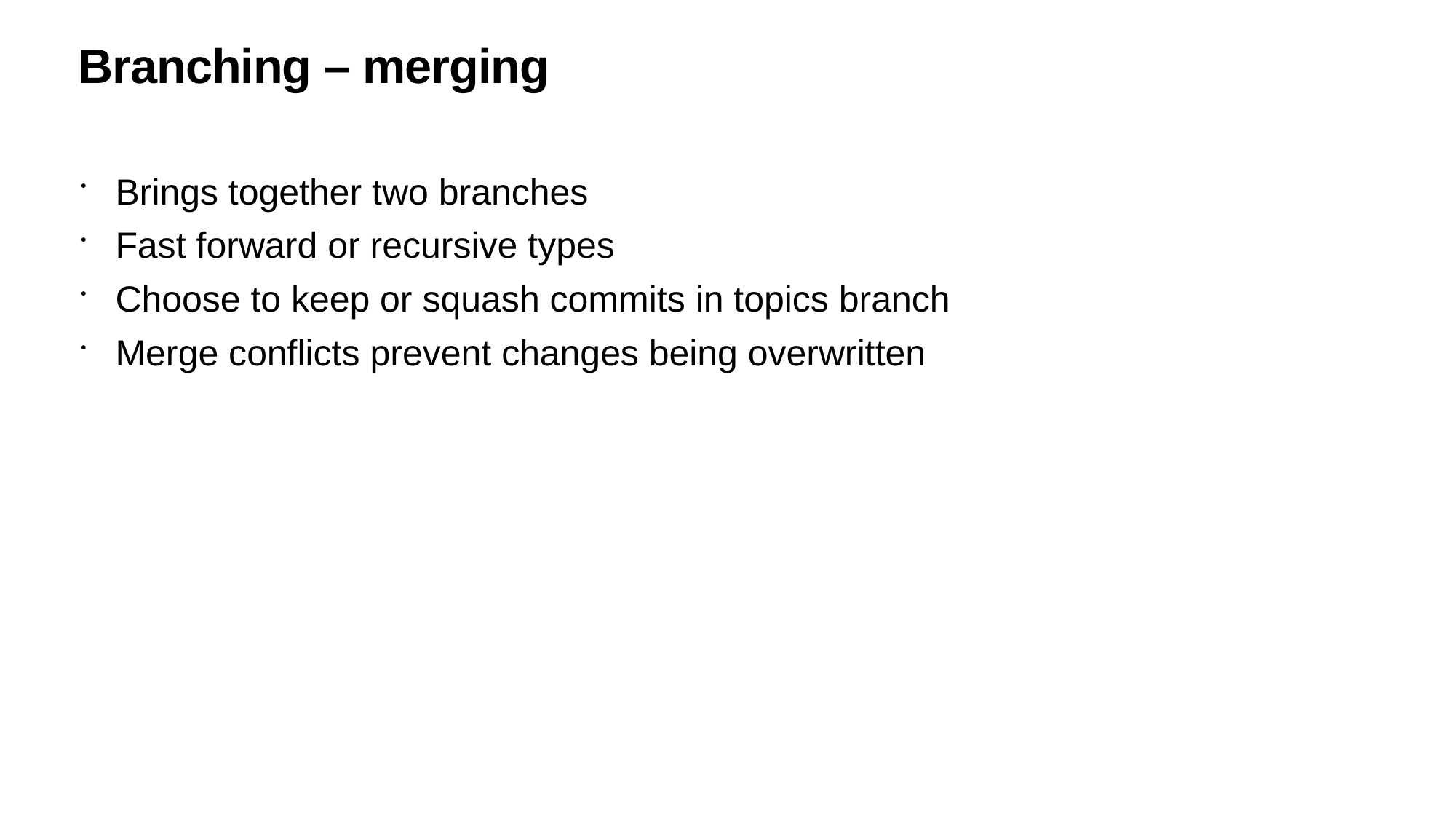

# Branching – merging
Brings together two branches
Fast forward or recursive types
Choose to keep or squash commits in topics branch
Merge conflicts prevent changes being overwritten